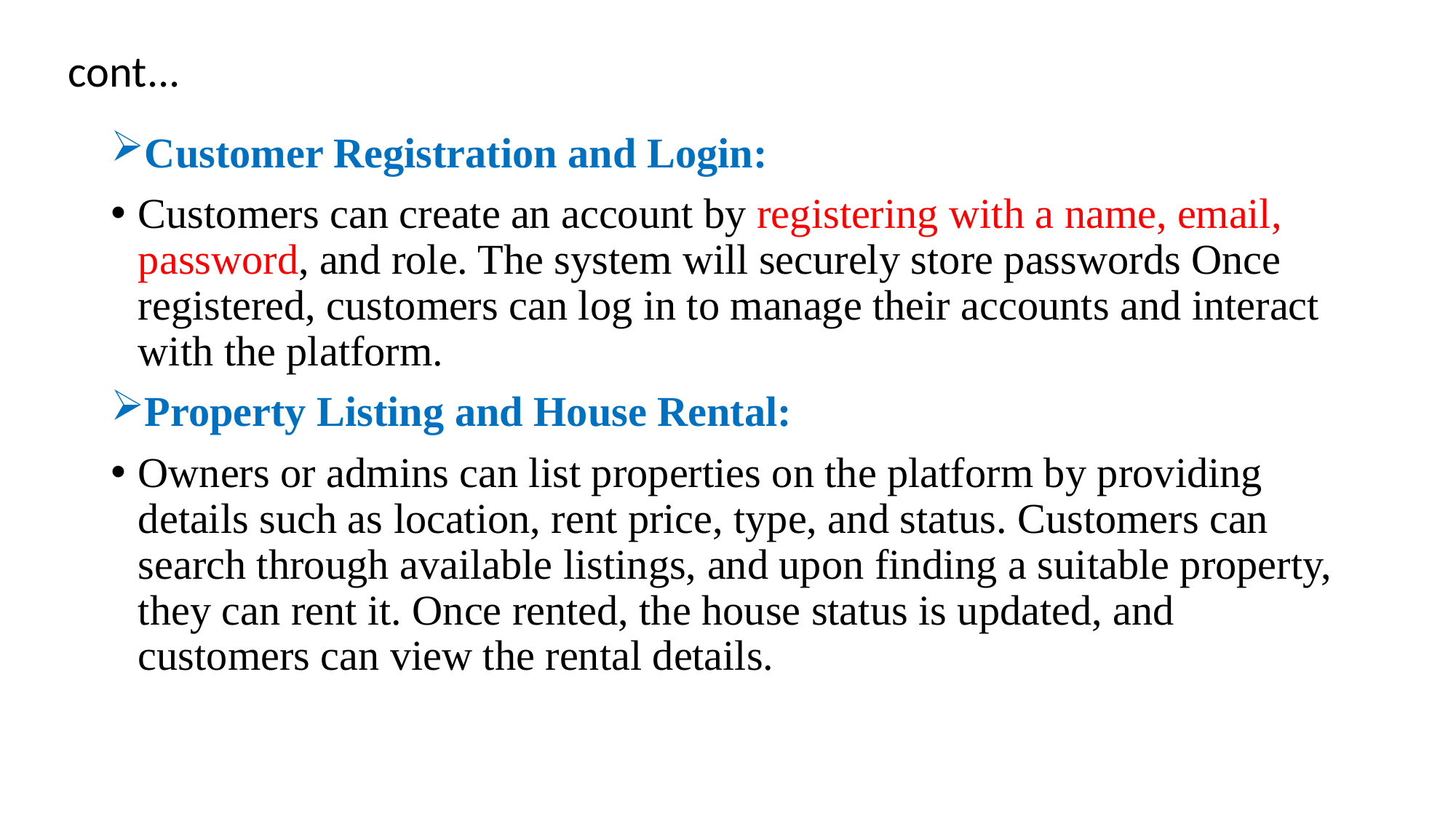

# cont...
Customer Registration and Login:
Customers can create an account by registering with a name, email, password, and role. The system will securely store passwords Once registered, customers can log in to manage their accounts and interact with the platform.
Property Listing and House Rental:
Owners or admins can list properties on the platform by providing details such as location, rent price, type, and status. Customers can search through available listings, and upon finding a suitable property, they can rent it. Once rented, the house status is updated, and customers can view the rental details.